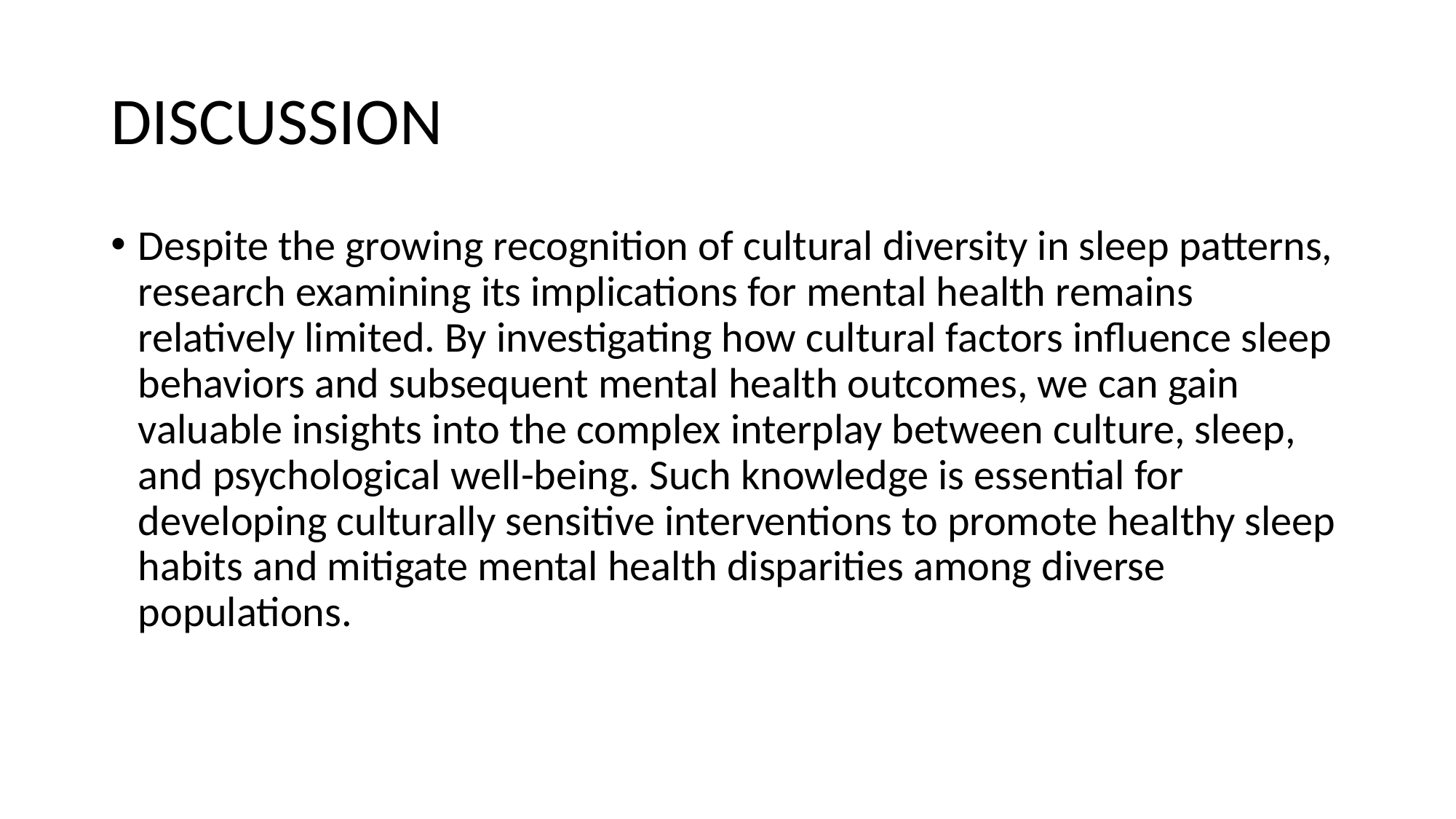

# DISCUSSION
Despite the growing recognition of cultural diversity in sleep patterns, research examining its implications for mental health remains relatively limited. By investigating how cultural factors influence sleep behaviors and subsequent mental health outcomes, we can gain valuable insights into the complex interplay between culture, sleep, and psychological well-being. Such knowledge is essential for developing culturally sensitive interventions to promote healthy sleep habits and mitigate mental health disparities among diverse populations.